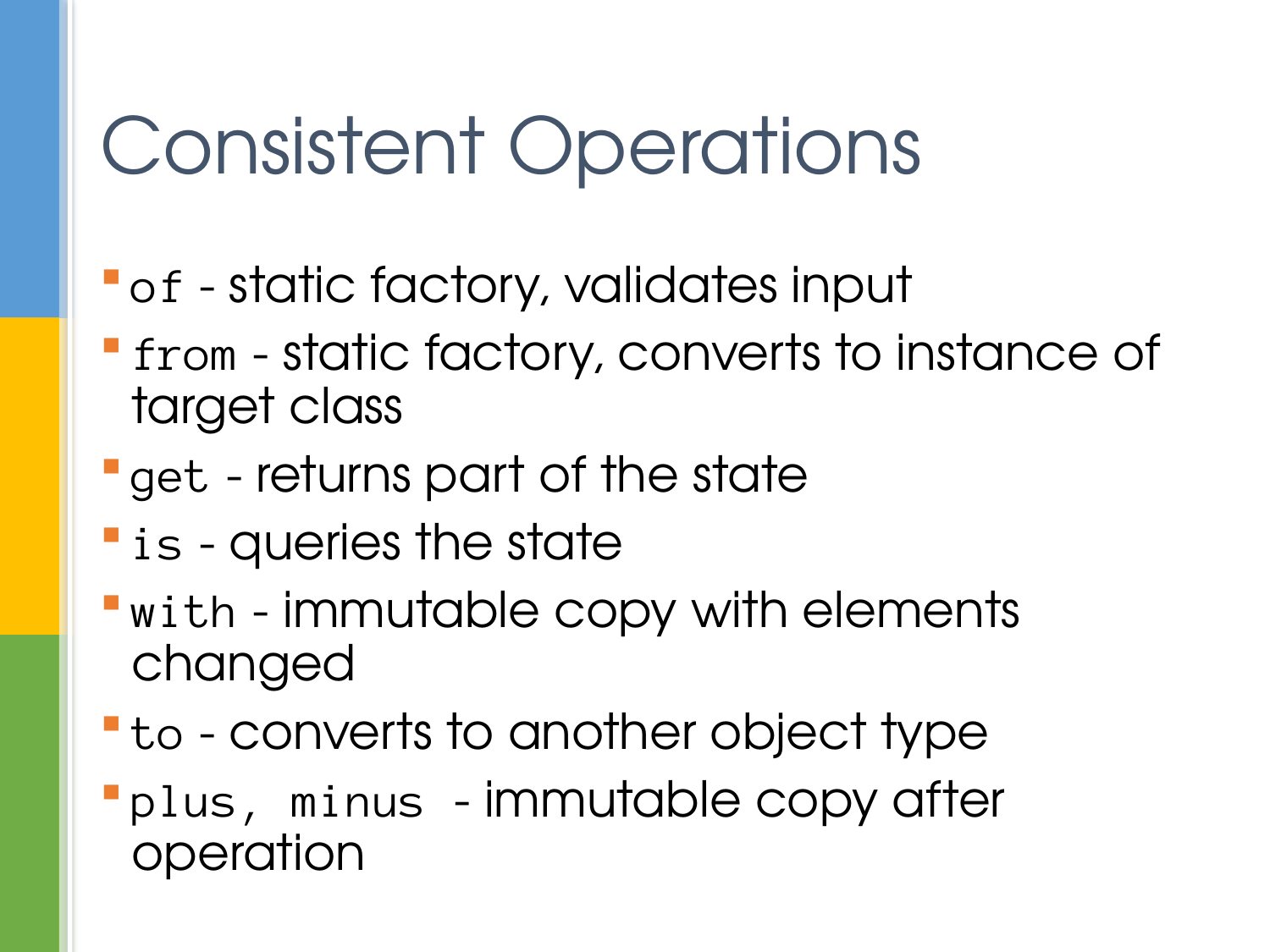

# Consistent Operations
of - static factory, validates input
from - static factory, converts to instance of target class
get - returns part of the state
is - queries the state
with - immutable copy with elements changed
to - converts to another object type
plus, minus - immutable copy after operation